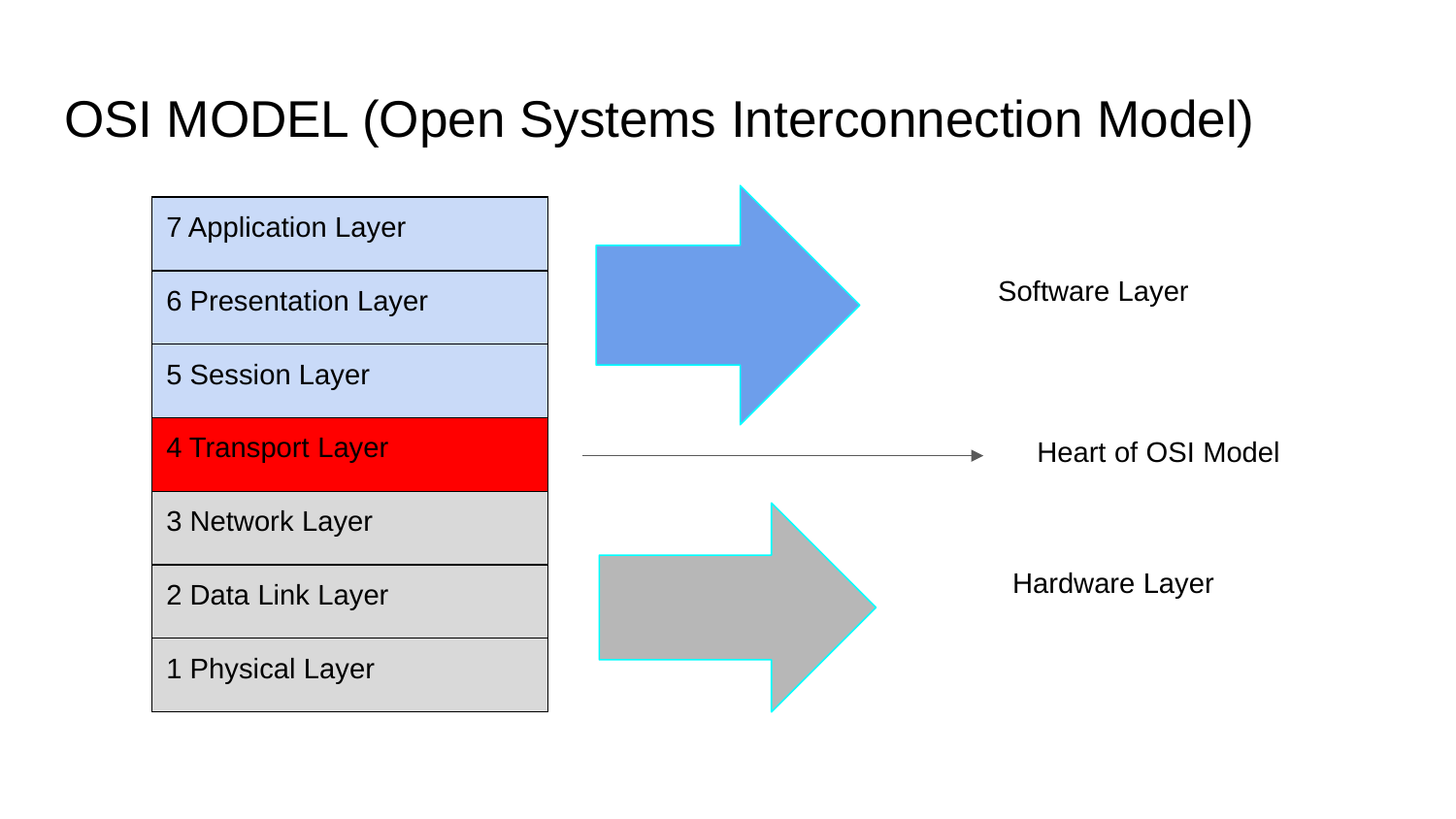

# OSI MODEL (Open Systems Interconnection Model)

| 7 Application Layer |
| --- |
| 6 Presentation Layer |
| 5 Session Layer |
| 4 Transport Layer |
| 3 Network Layer |
| 2 Data Link Layer |
| 1 Physical Layer |
Software Layer
Heart of OSI Model

Hardware Layer